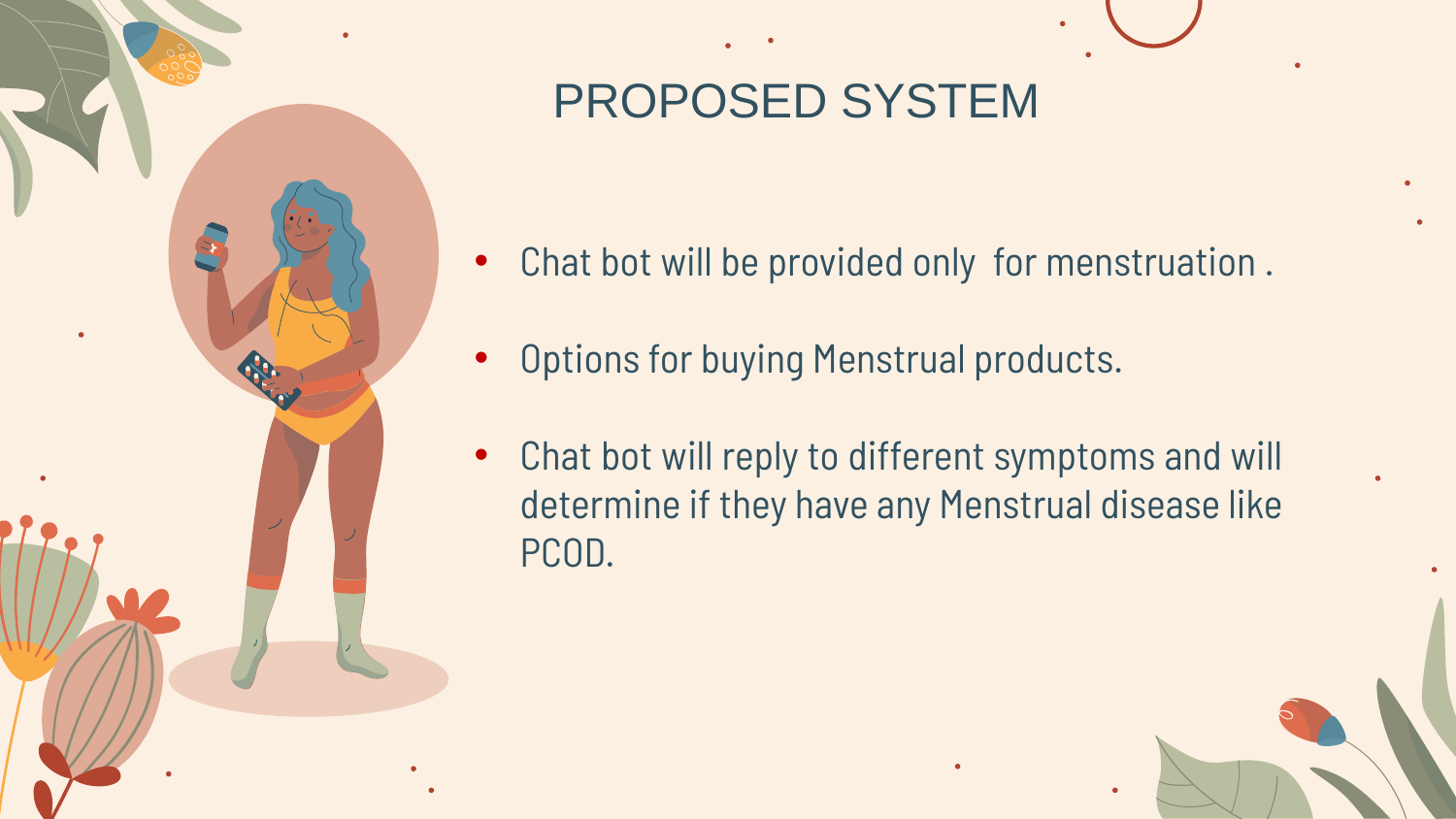

# PROPOSED SYSTEM

Chat bot will be provided only  for menstruation .

Options for buying Menstrual products.

Chat bot will reply to different symptoms and will determine if they have any Menstrual disease like PCOD.